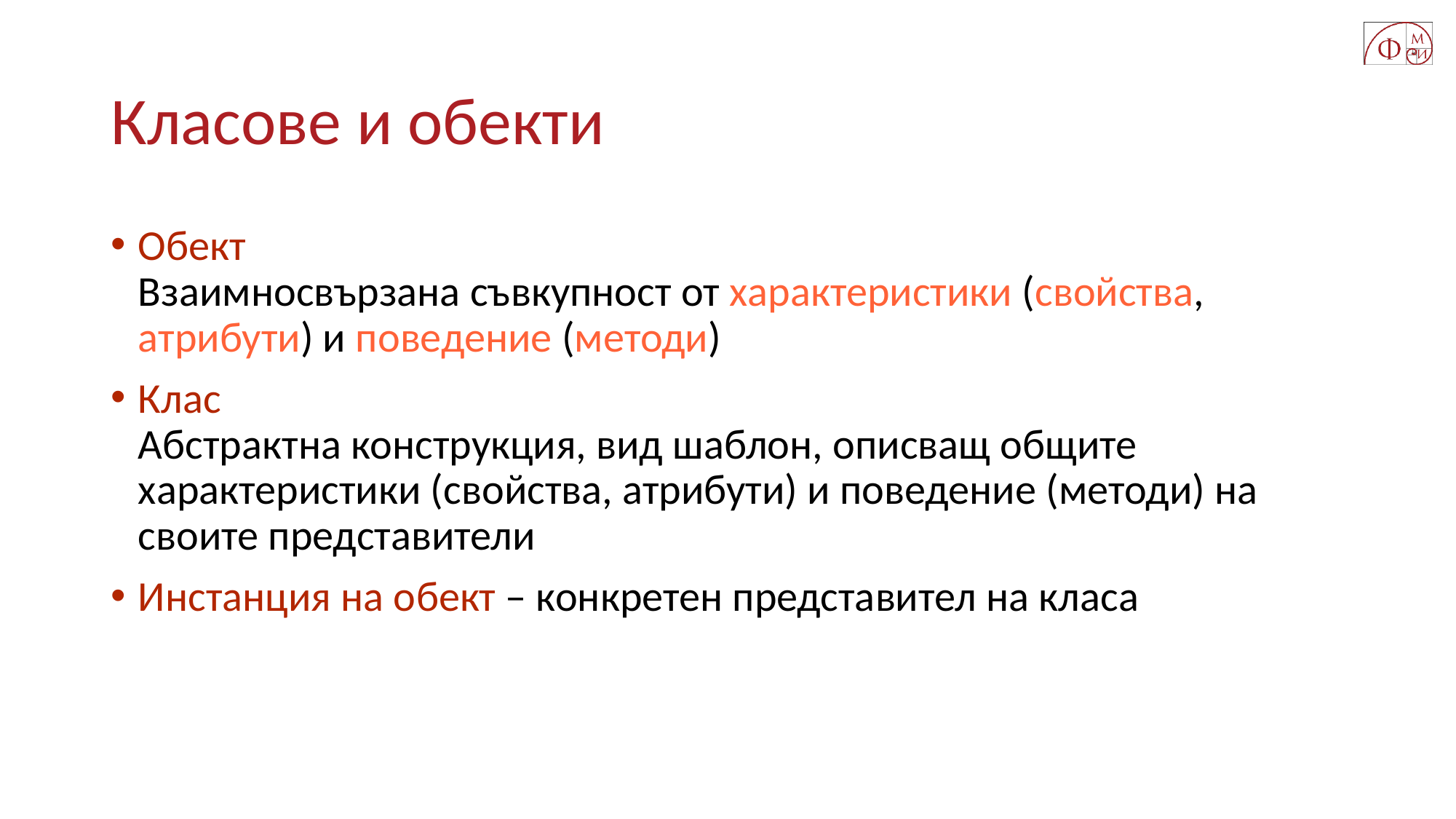

# Класове и обекти
Обект
Взаимносвързана съвкупност от характеристики (свойства, атрибути) и поведение (методи)
Клас
Абстрактна конструкция, вид шаблон, описващ общите характеристики (свойства, атрибути) и поведение (методи) на своите представители
Инстанция на обект – конкретен представител на класа